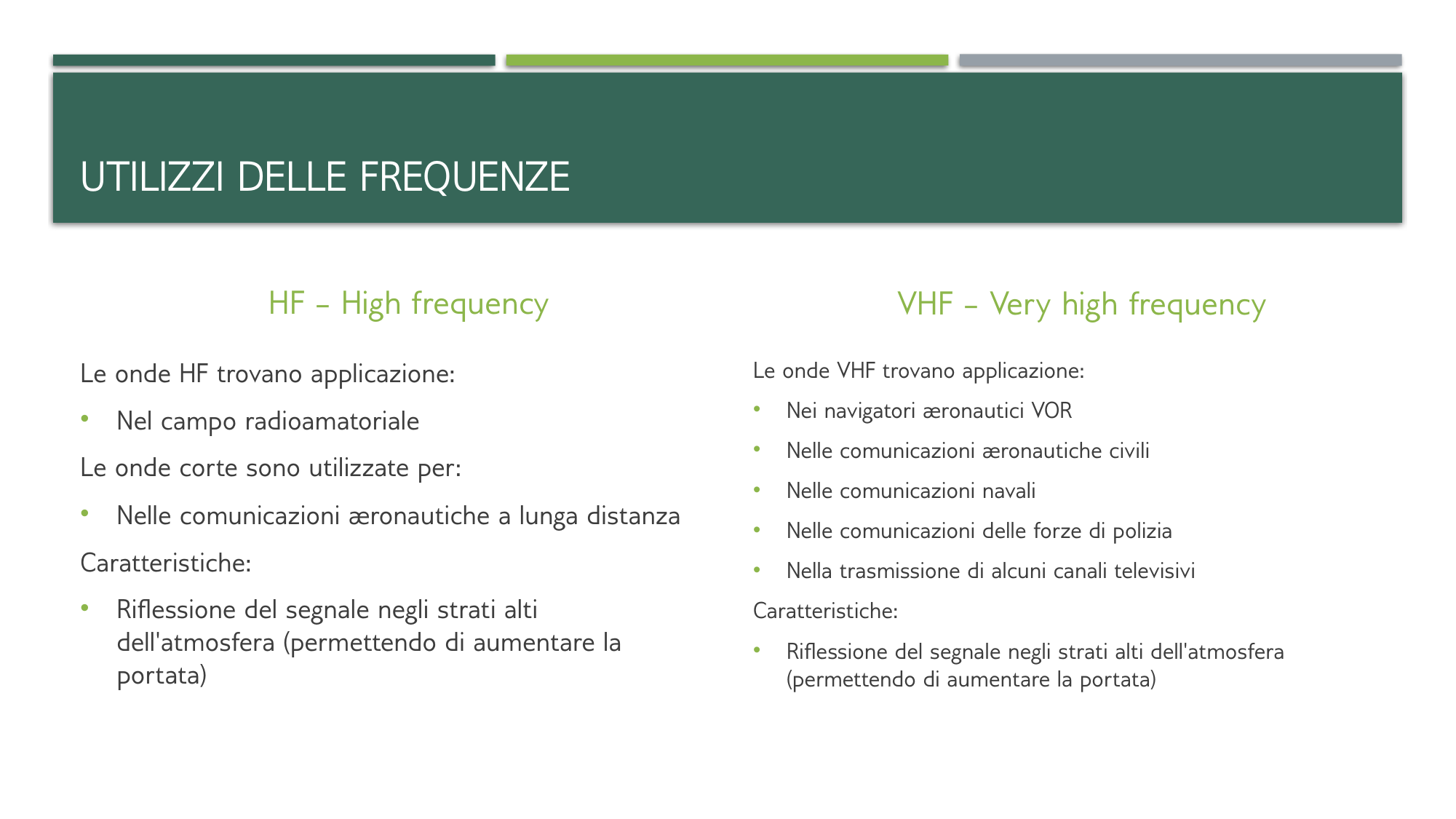

# Utilizzi delle frequenze
HF – High frequency
VHF – Very high frequency
Le onde HF trovano applicazione:
Nel campo radioamatoriale
Le onde corte sono utilizzate per:
Nelle comunicazioni aeronautiche a lunga distanza
Caratteristiche:
Riflessione del segnale negli strati alti dell'atmosfera (permettendo di aumentare la portata)
Le onde VHF trovano applicazione:
Nei navigatori aeronautici VOR
Nelle comunicazioni aeronautiche civili
Nelle comunicazioni navali
Nelle comunicazioni delle forze di polizia
Nella trasmissione di alcuni canali televisivi
Caratteristiche:
Riflessione del segnale negli strati alti dell'atmosfera (permettendo di aumentare la portata)